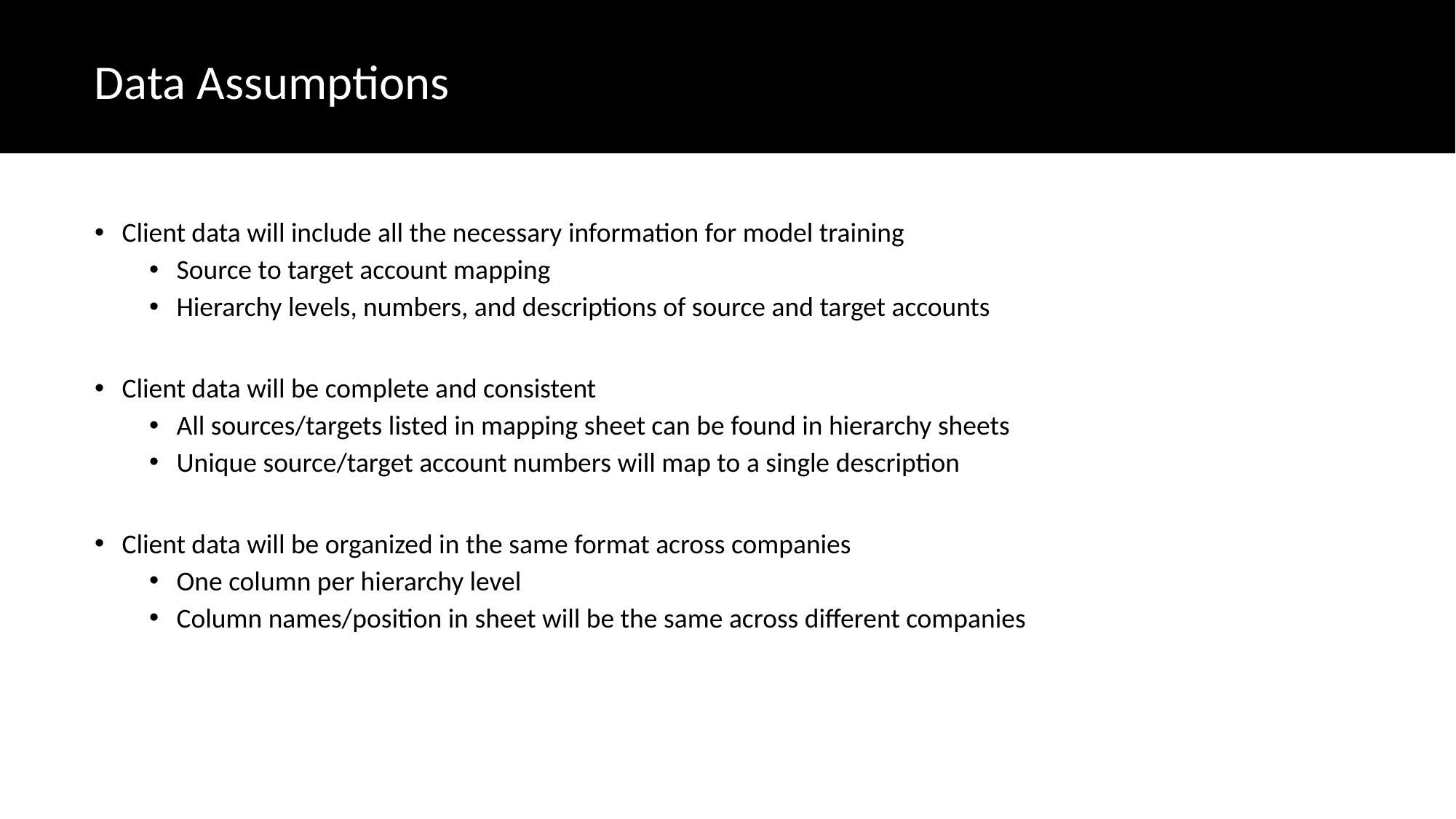

Data Assumptions
Client data will include all the necessary information for model training
Source to target account mapping
Hierarchy levels, numbers, and descriptions of source and target accounts

Client data will be complete and consistent
All sources/targets listed in mapping sheet can be found in hierarchy sheets
Unique source/target account numbers will map to a single description

Client data will be organized in the same format across companies
One column per hierarchy level
Column names/position in sheet will be the same across different companies